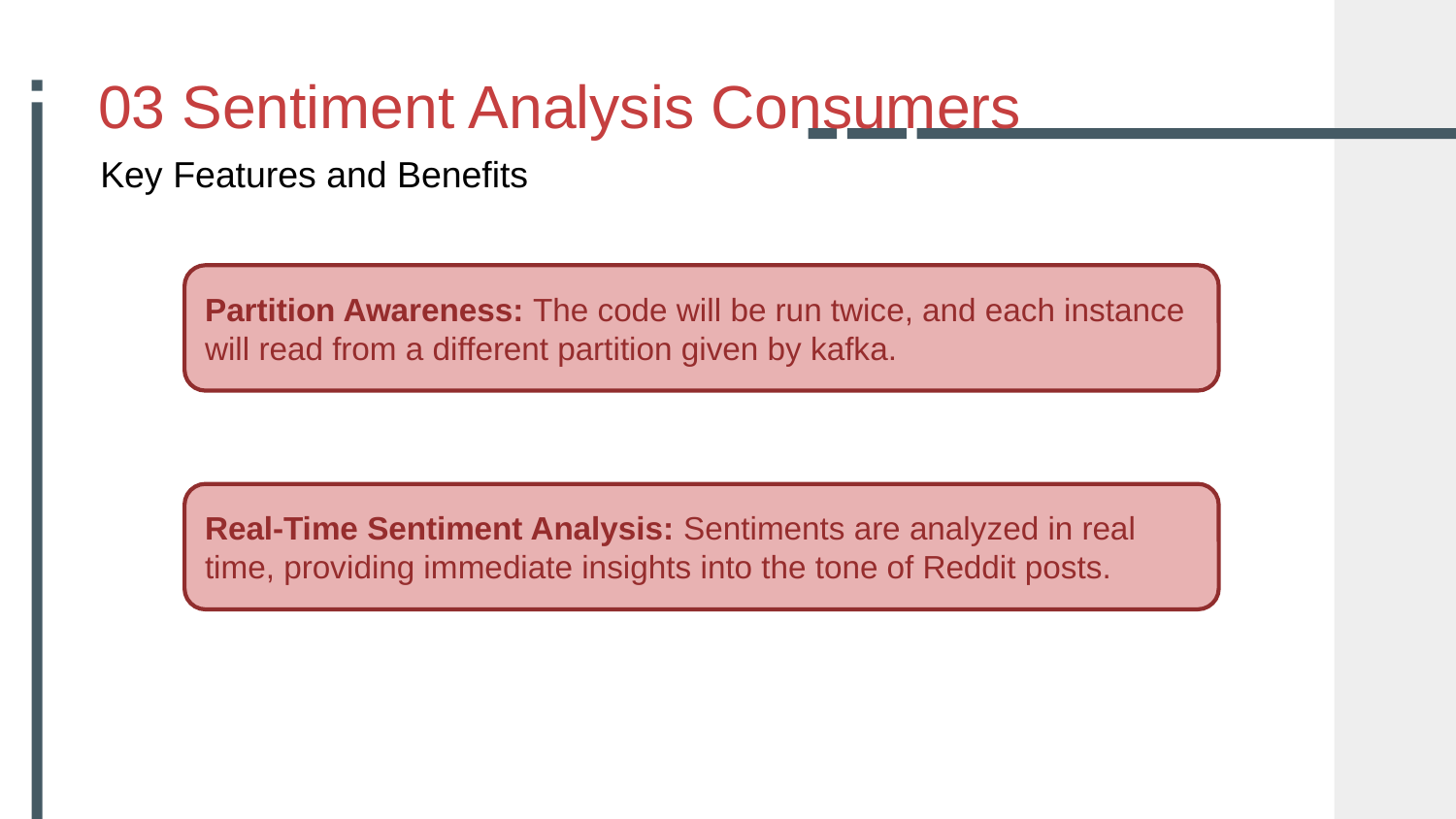

03 Sentiment Analysis Consumers
Key Features and Benefits
Partition Awareness: The code will be run twice, and each instance will read from a different partition given by kafka.
Real-Time Sentiment Analysis: Sentiments are analyzed in real time, providing immediate insights into the tone of Reddit posts.